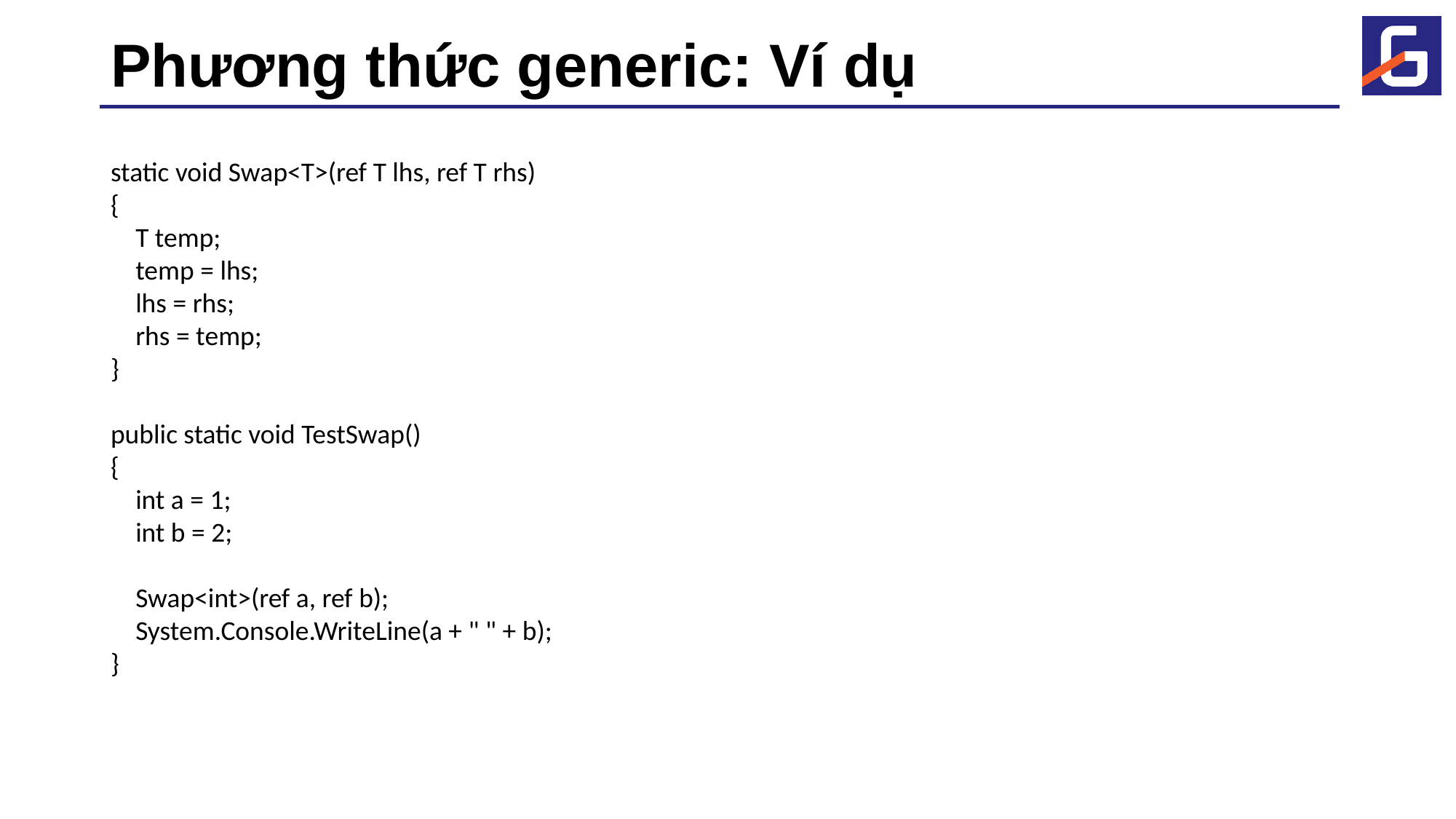

# Phương thức generic: Ví dụ
static void Swap<T>(ref T lhs, ref T rhs)
{
    T temp;
    temp = lhs;
    lhs = rhs;
    rhs = temp;
}
public static void TestSwap()
{
    int a = 1;
    int b = 2;
    Swap<int>(ref a, ref b);
    System.Console.WriteLine(a + " " + b);
}